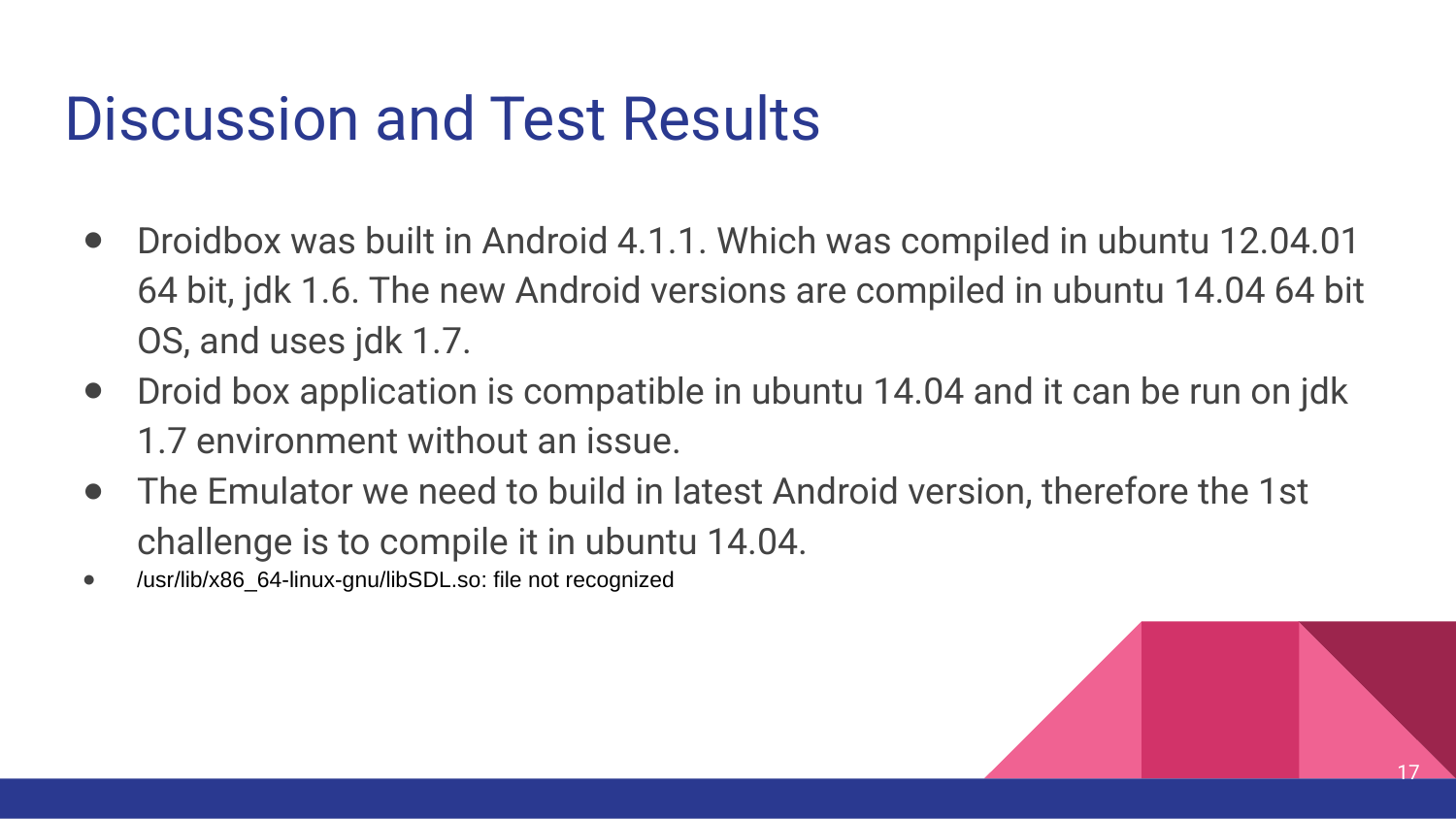

# Discussion and Test Results
Droidbox was built in Android 4.1.1. Which was compiled in ubuntu 12.04.01 64 bit, jdk 1.6. The new Android versions are compiled in ubuntu 14.04 64 bit OS, and uses jdk 1.7.
Droid box application is compatible in ubuntu 14.04 and it can be run on jdk 1.7 environment without an issue.
The Emulator we need to build in latest Android version, therefore the 1st challenge is to compile it in ubuntu 14.04.
/usr/lib/x86_64-linux-gnu/libSDL.so: file not recognized

17